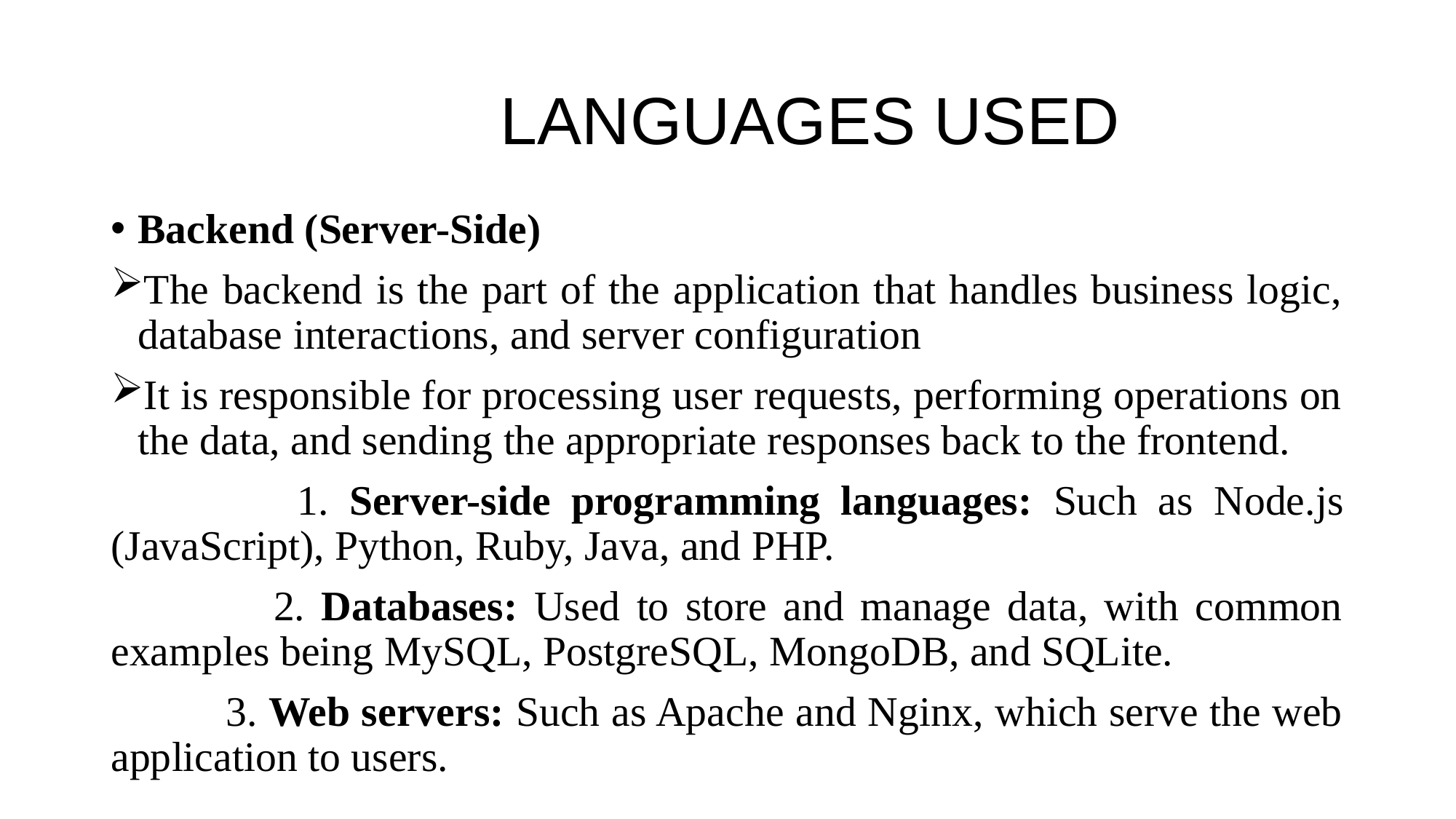

# LANGUAGES USED
Backend (Server-Side)
The backend is the part of the application that handles business logic, database interactions, and server configuration
It is responsible for processing user requests, performing operations on the data, and sending the appropriate responses back to the frontend.
         1. Server-side programming languages: Such as Node.js (JavaScript), Python, Ruby, Java, and PHP.
          2. Databases: Used to store and manage data, with common examples being MySQL, PostgreSQL, MongoDB, and SQLite.
          3. Web servers: Such as Apache and Nginx, which serve the web application to users.